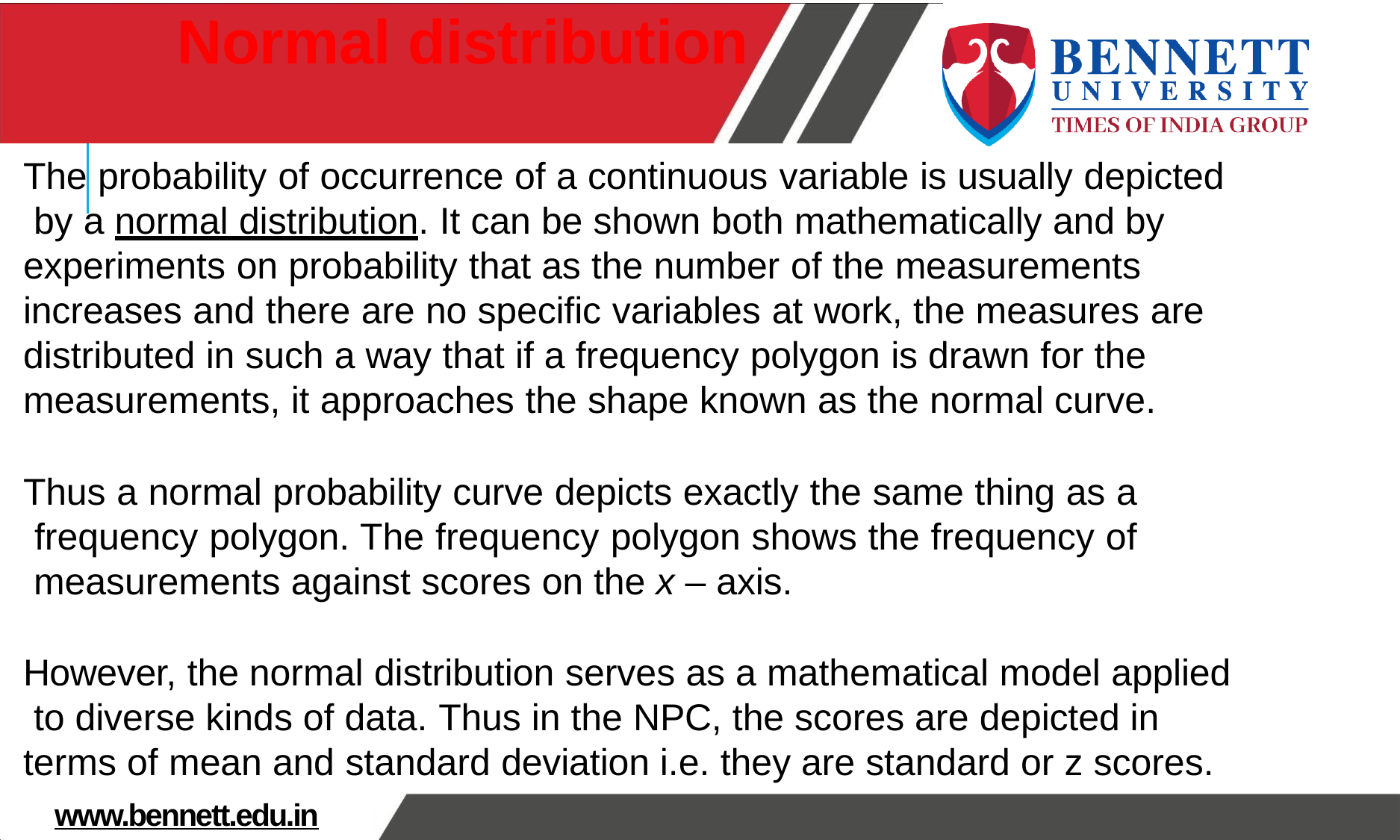

# Normal distribution
The probability of occurrence of a continuous variable is usually depicted  by a normal distribution. It can be shown both mathematically and by  experiments on probability that as the number of the measurements  increases and there are no specific variables at work, the measures are  distributed in such a way that if a frequency polygon is drawn for the  measurements, it approaches the shape known as the normal curve.

Thus a normal probability curve depicts exactly the same thing as a  frequency polygon. The frequency polygon shows the frequency of  measurements against scores on the x – axis.

However, the normal distribution serves as a mathematical model applied  to diverse kinds of data. Thus in the NPC, the scores are depicted in  terms of mean and standard deviation i.e. they are standard or z scores.
www.bennett.edu.in